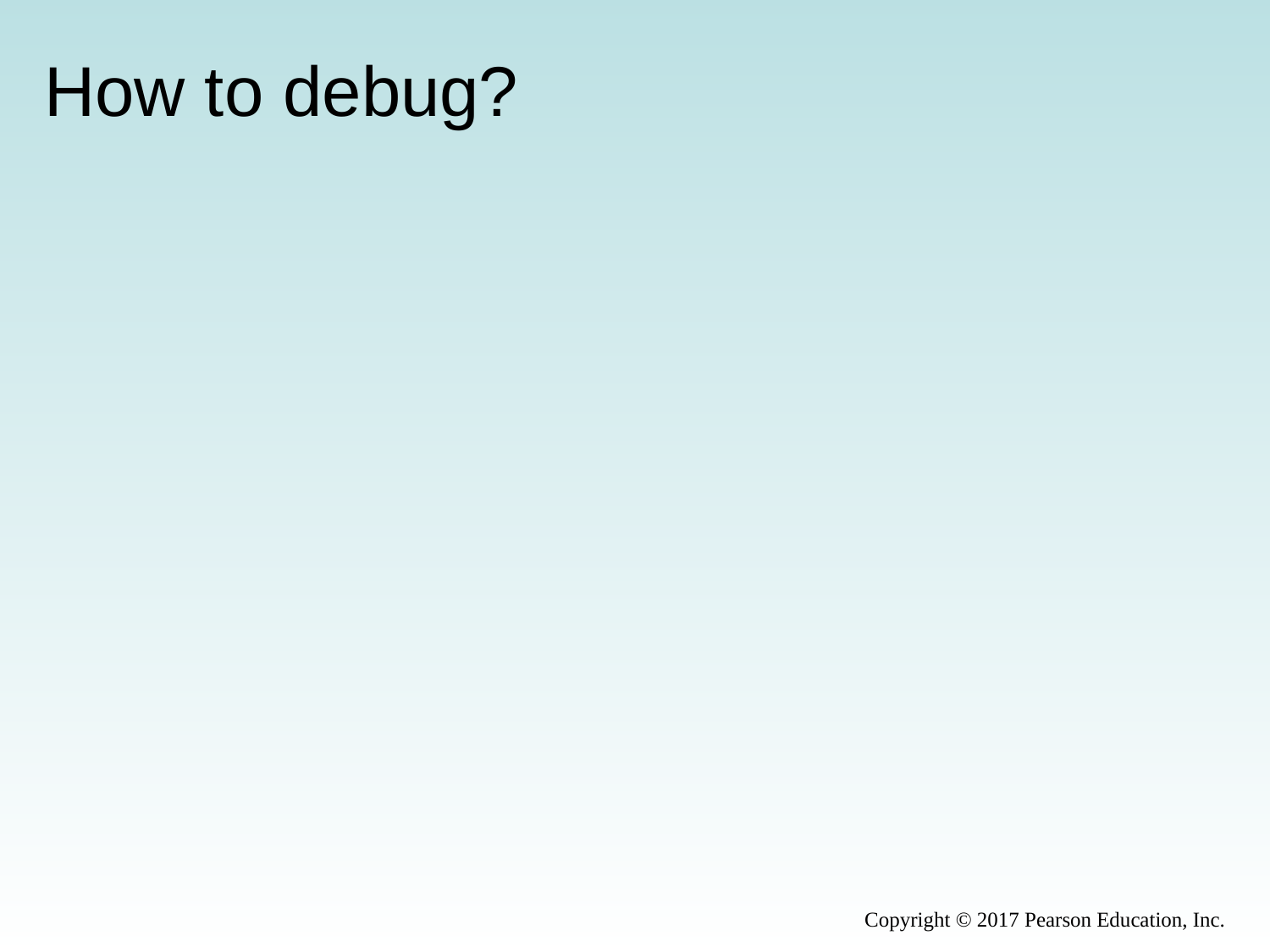

# How to debug?

Copyright © 2017 Pearson Education, Inc.